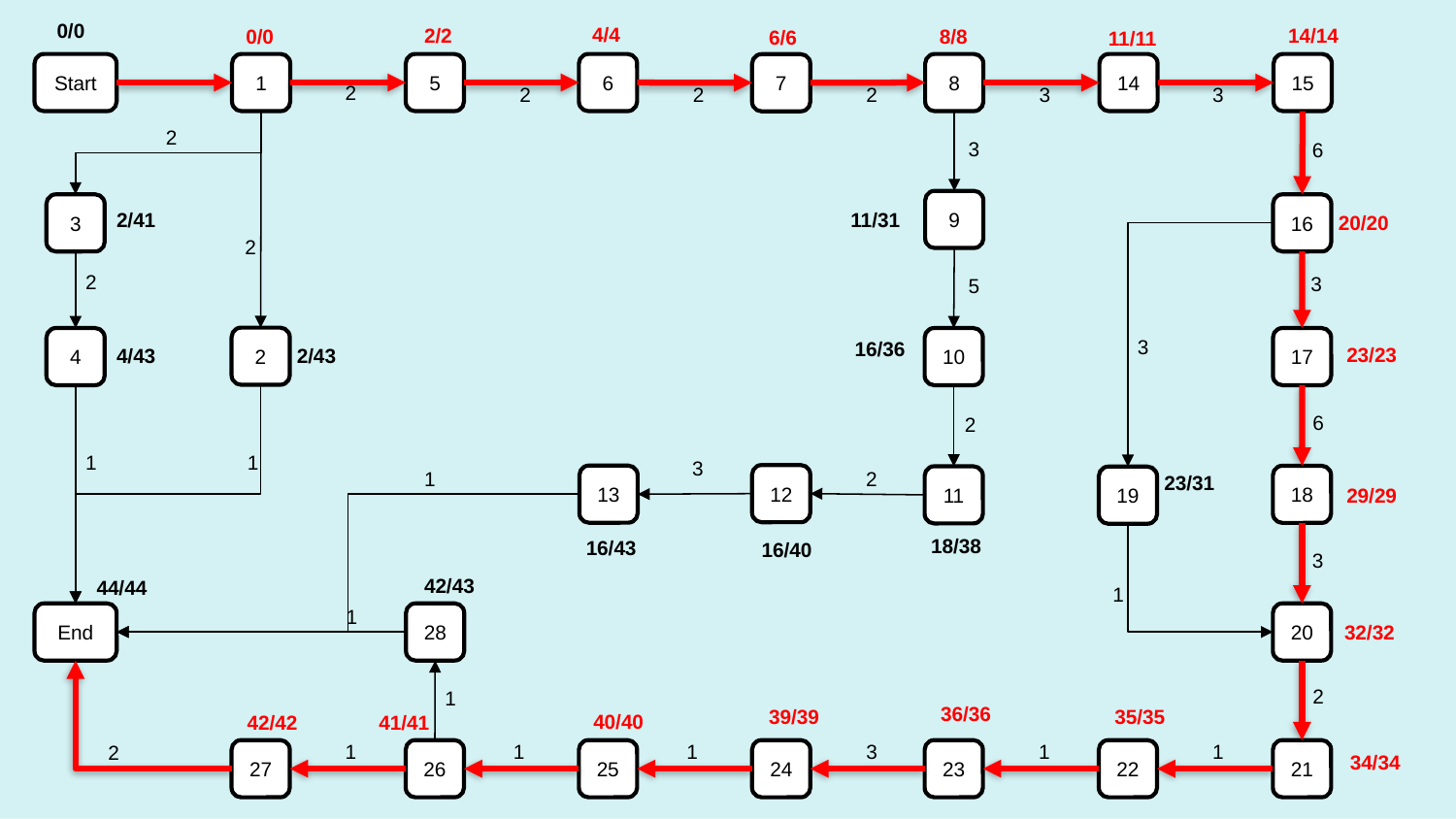

0/0
4/4
14/14
2/2
0/0
8/8
6/6
11/11
20/20
23/23
29/29
32/32
36/36
35/35
39/39
40/40
42/42
41/41
34/34
Start
5
6
8
14
15
1
7
2
2
2
2
3
3
2
3
6
9
3
16
2/41
11/31
2
2
3
5
3
2
4
10
17
16/36
4/43
2/43
6
2
1
1
3
1
2
23/31
12
13
18
11
19
18/38
16/43
16/40
3
42/43
44/44
1
1
28
End
20
2
1
1
1
1
3
1
1
2
27
26
25
24
23
22
21